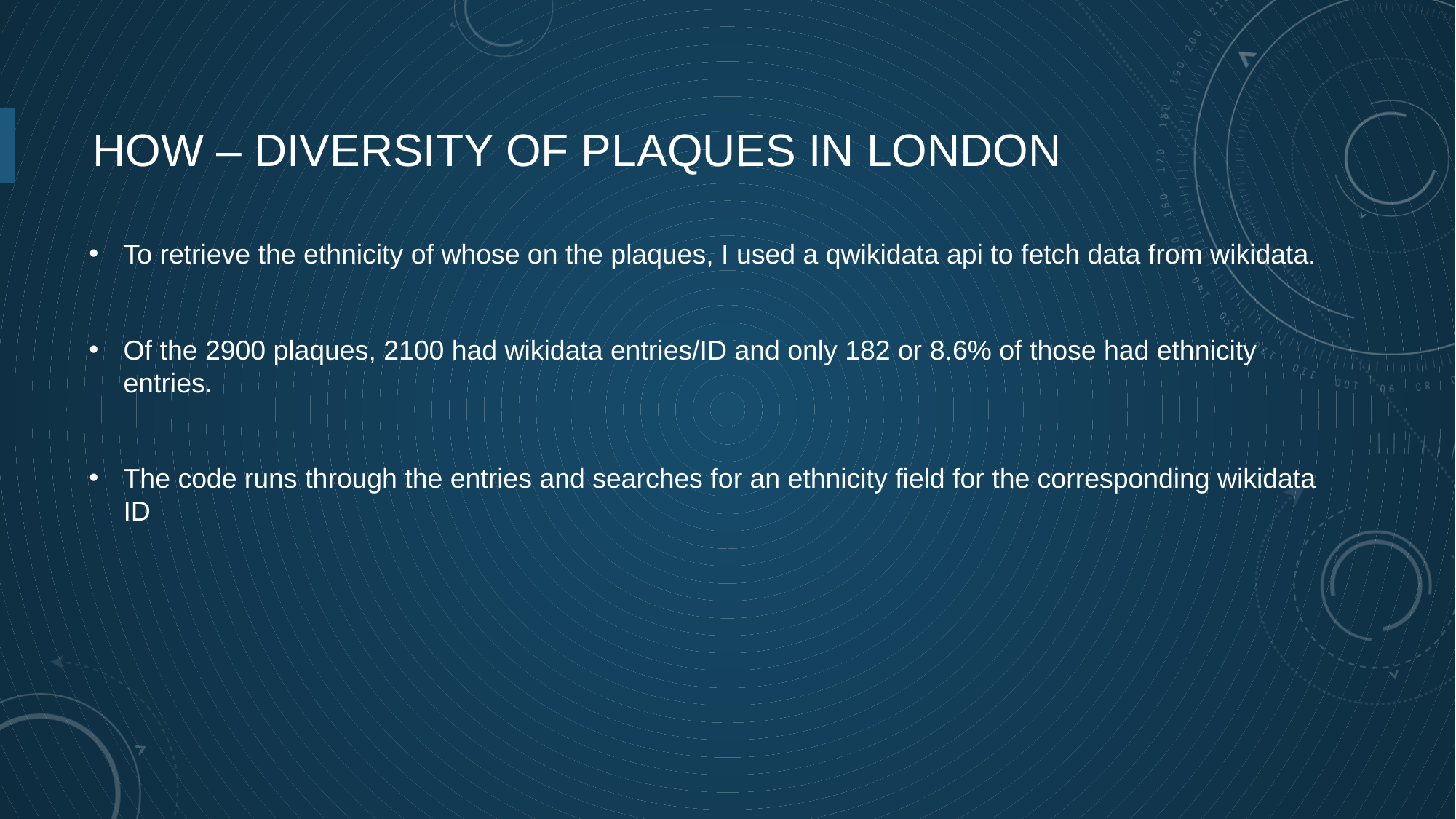

# How – diversity of plaques In London
To retrieve the ethnicity of whose on the plaques, I used a qwikidata api to fetch data from wikidata.

Of the 2900 plaques, 2100 had wikidata entries/ID and only 182 or 8.6% of those had ethnicity entries.

The code runs through the entries and searches for an ethnicity field for the corresponding wikidata ID